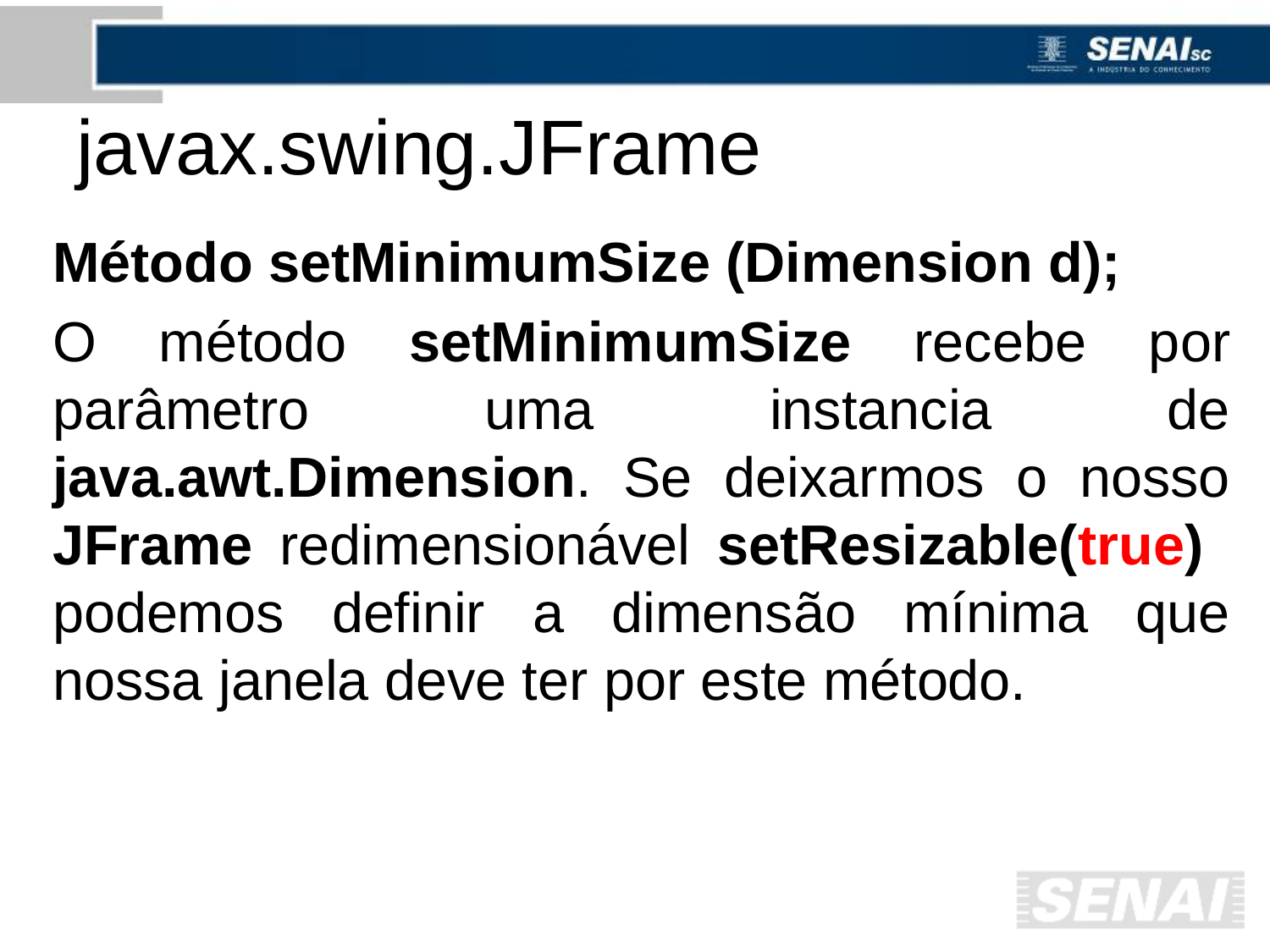

# javax.swing.JFrame
Método setMinimumSize (Dimension d);
O método setMinimumSize recebe por parâmetro uma instancia de java.awt.Dimension. Se deixarmos o nosso JFrame redimensionável setResizable(true)  podemos definir a dimensão mínima que nossa janela deve ter por este método.